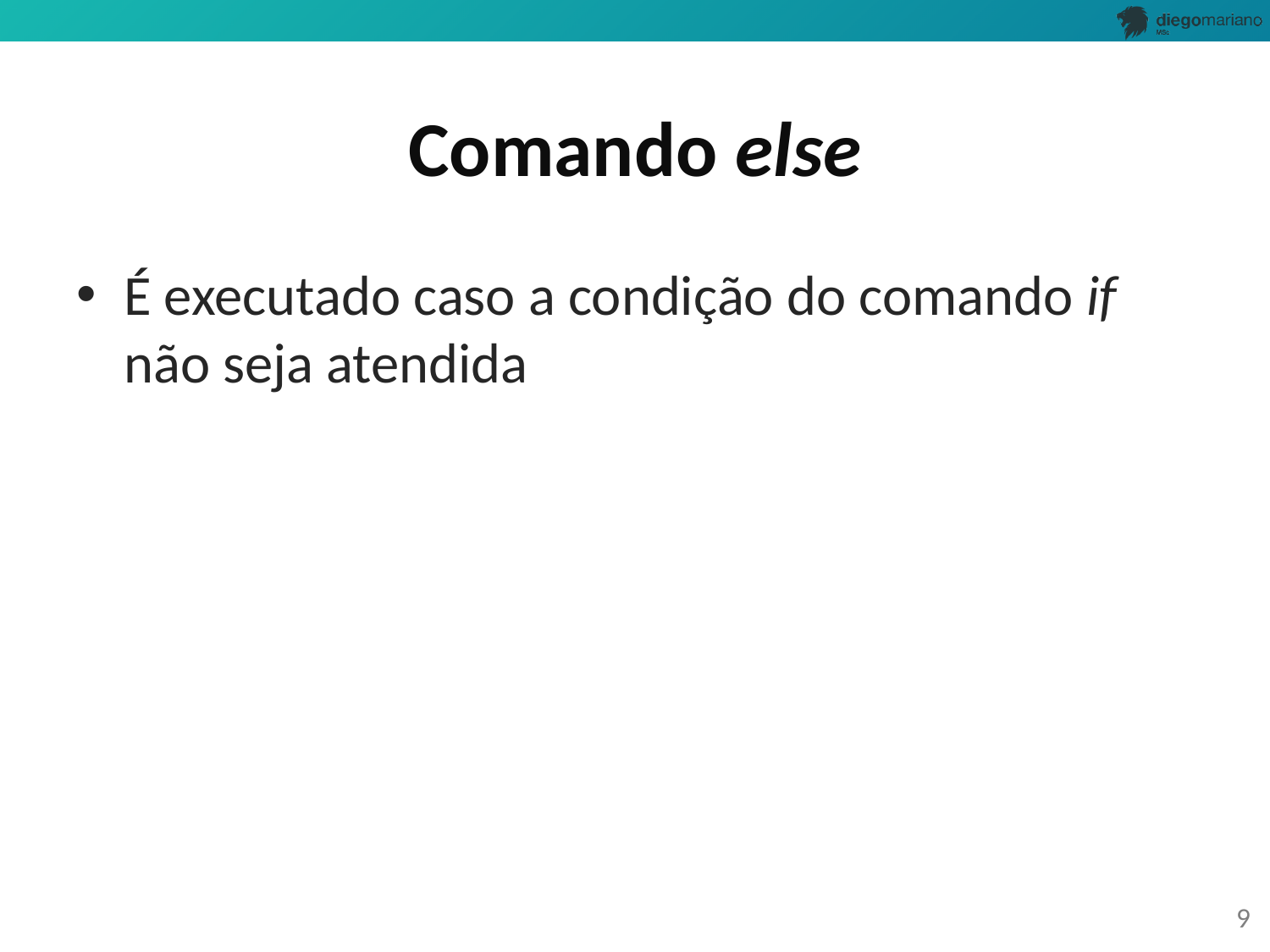

# Comando else
É executado caso a condição do comando if não seja atendida
9